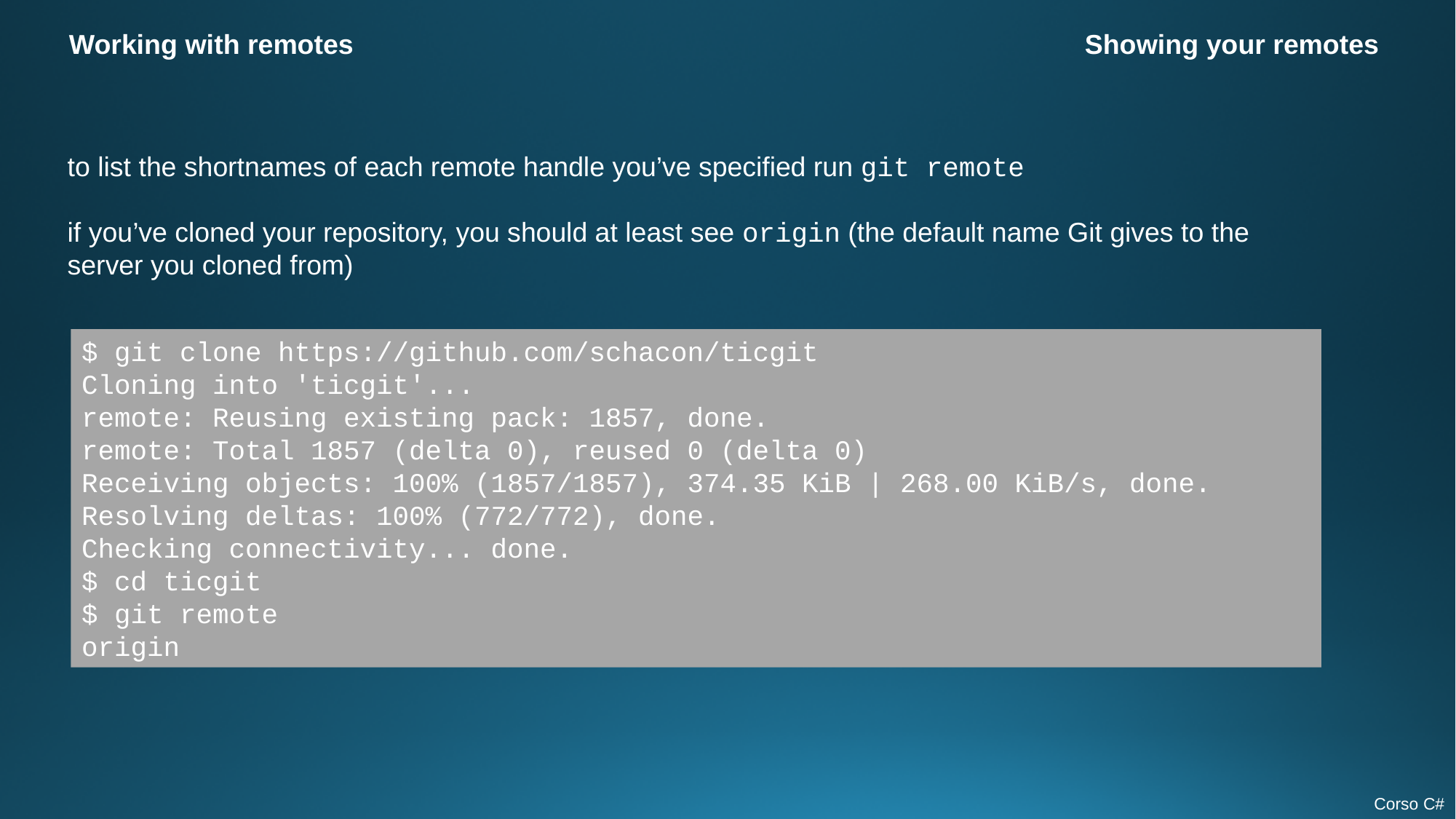

Working with remotes
Showing your remotes
to list the shortnames of each remote handle you’ve specified run git remote

if you’ve cloned your repository, you should at least see origin (the default name Git gives to the server you cloned from)
$ git clone https://github.com/schacon/ticgit
Cloning into 'ticgit'...
remote: Reusing existing pack: 1857, done.
remote: Total 1857 (delta 0), reused 0 (delta 0)
Receiving objects: 100% (1857/1857), 374.35 KiB | 268.00 KiB/s, done.
Resolving deltas: 100% (772/772), done.
Checking connectivity... done.
$ cd ticgit
$ git remote
origin
Corso C#